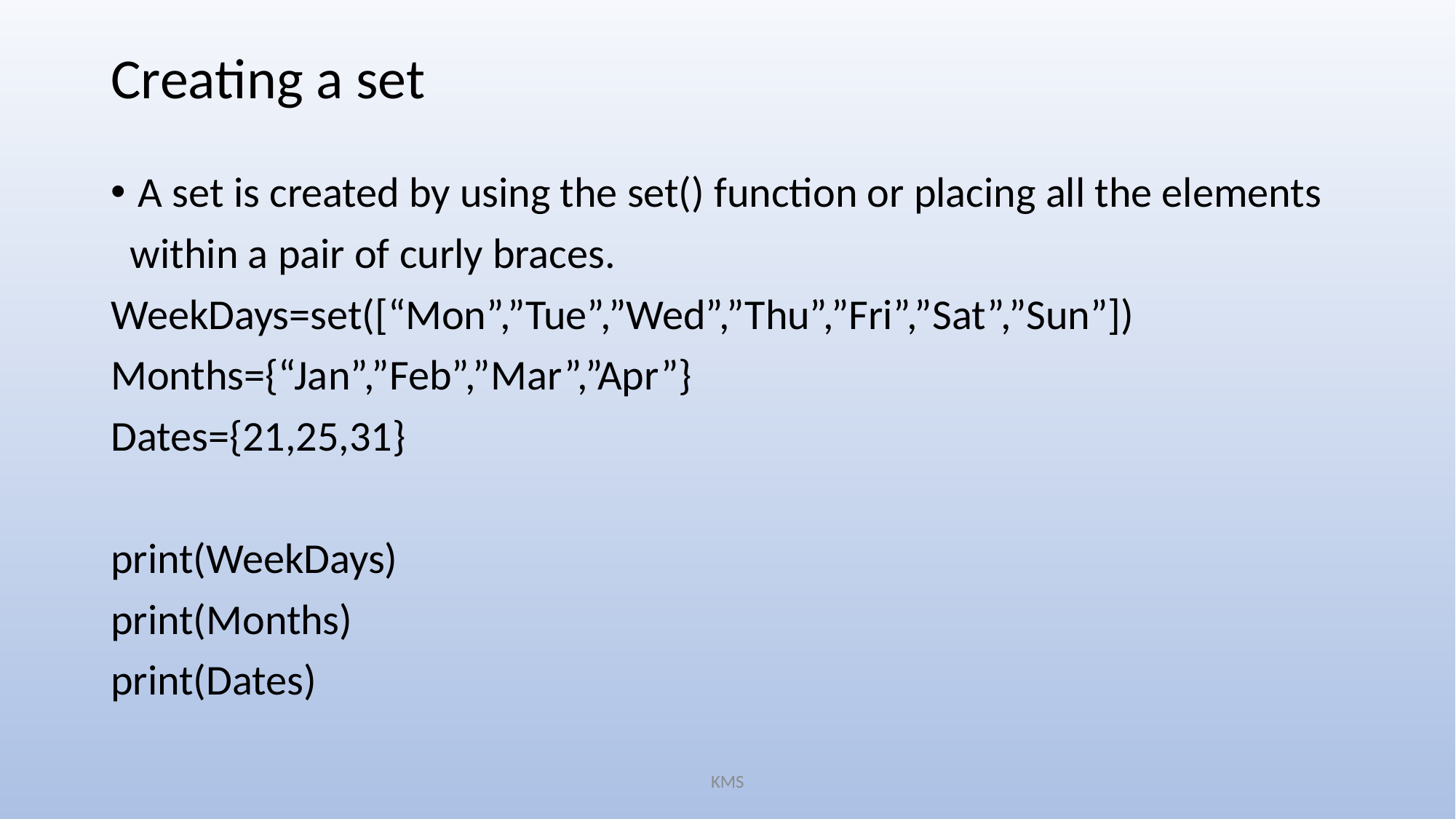

# Creating a set
A set is created by using the set() function or placing all the elements
  within a pair of curly braces.
WeekDays=set([“Mon”,”Tue”,”Wed”,”Thu”,”Fri”,”Sat”,”Sun”])
Months={“Jan”,”Feb”,”Mar”,”Apr”}
Dates={21,25,31}

print(WeekDays)
print(Months)
print(Dates)

KMS